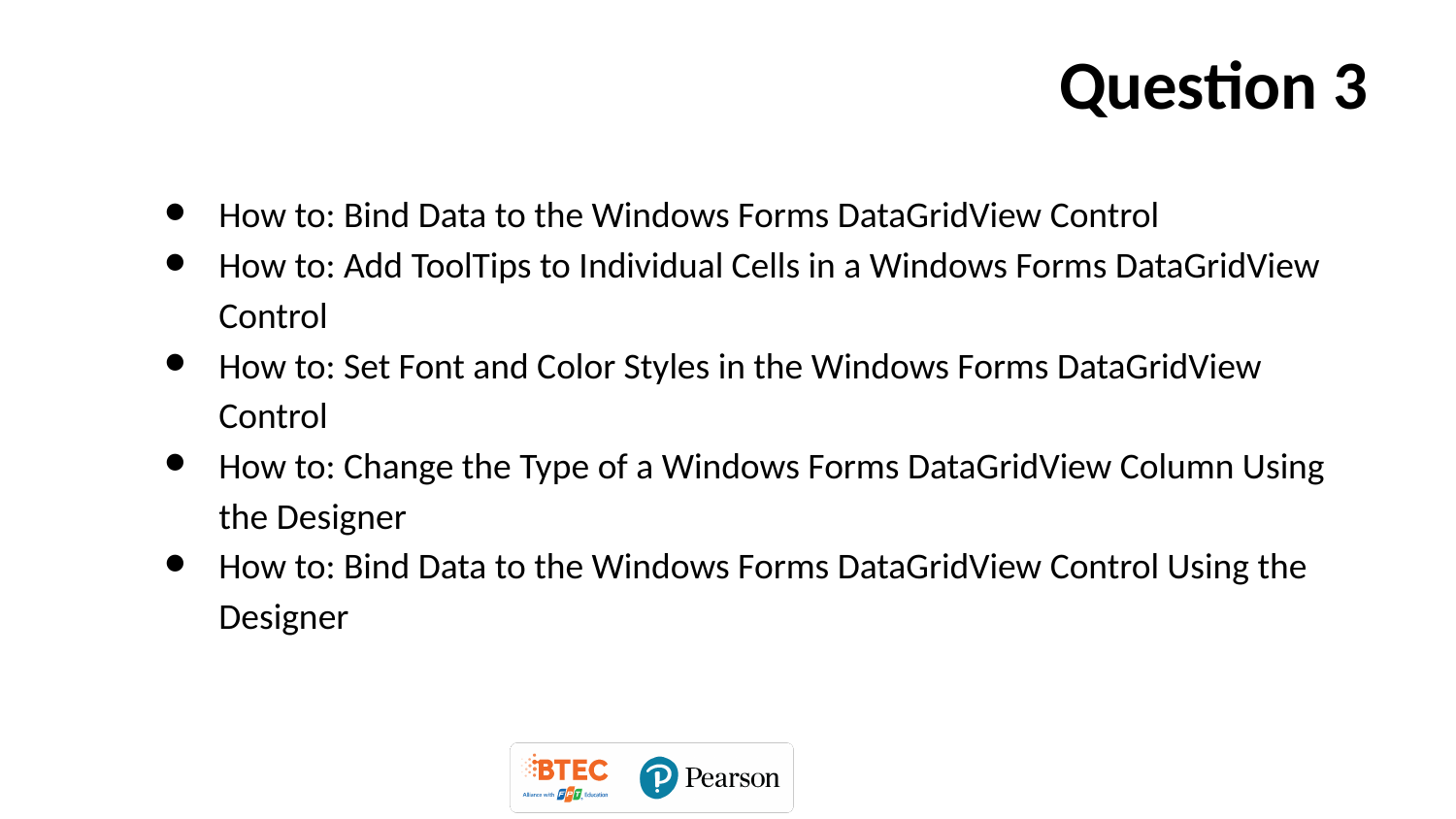

# Question 3

How to: Bind Data to the Windows Forms DataGridView Control
How to: Add ToolTips to Individual Cells in a Windows Forms DataGridView Control
How to: Set Font and Color Styles in the Windows Forms DataGridView Control
How to: Change the Type of a Windows Forms DataGridView Column Using the Designer
How to: Bind Data to the Windows Forms DataGridView Control Using the Designer